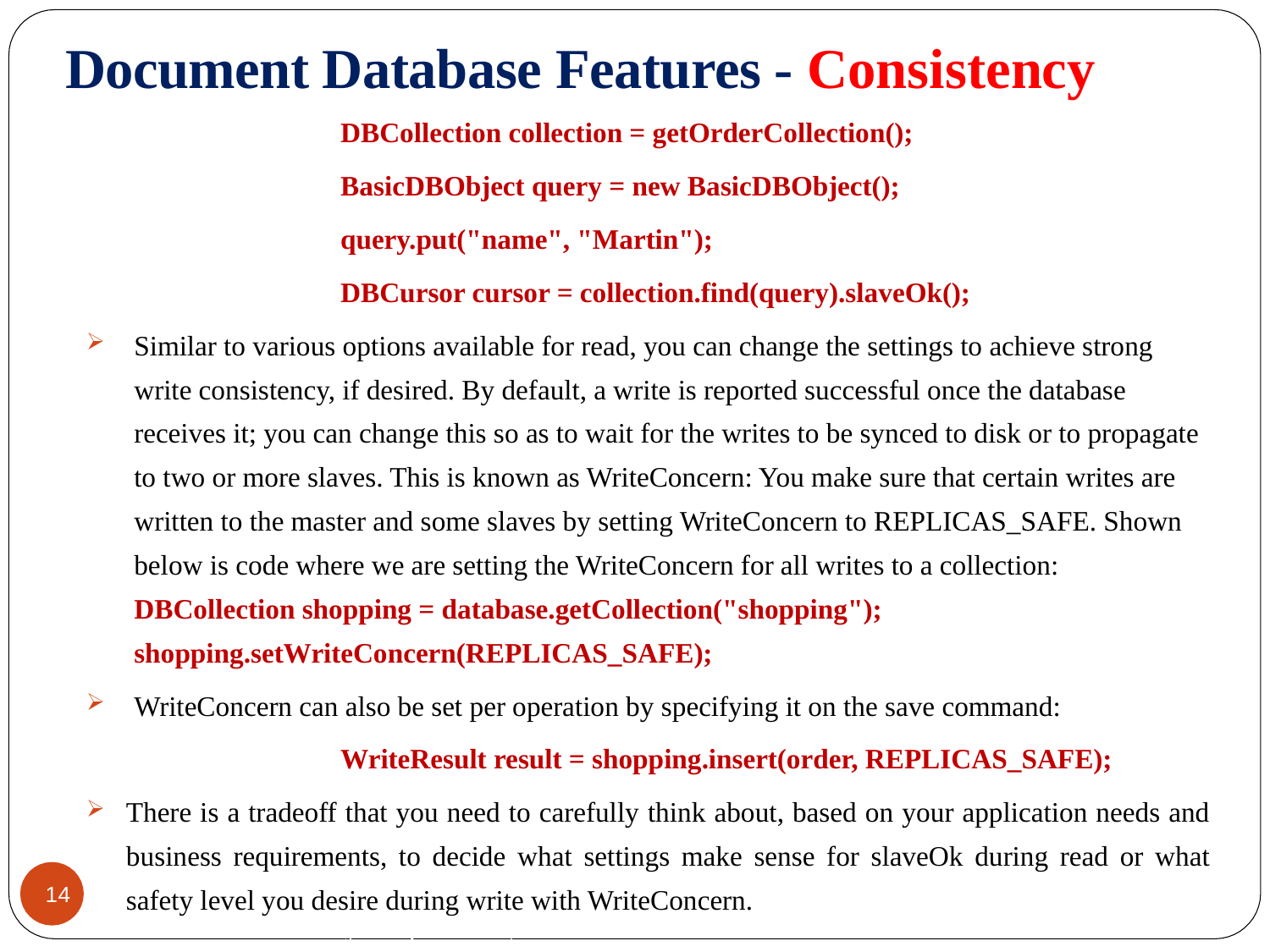

# Document Database Features - Consistency
		DBCollection collection = getOrderCollection();
		BasicDBObject query = new BasicDBObject();
		query.put("name", "Martin");
		DBCursor cursor = collection.find(query).slaveOk();
Similar to various options available for read, you can change the settings to achieve strong write consistency, if desired. By default, a write is reported successful once the database receives it; you can change this so as to wait for the writes to be synced to disk or to propagate to two or more slaves. This is known as WriteConcern: You make sure that certain writes are written to the master and some slaves by setting WriteConcern to REPLICAS_SAFE. Shown below is code where we are setting the WriteConcern for all writes to a collection: 	DBCollection shopping = database.getCollection("shopping"); 	shopping.setWriteConcern(REPLICAS_SAFE);
WriteConcern can also be set per operation by specifying it on the save command:
		WriteResult result = shopping.insert(order, REPLICAS_SAFE);
There is a tradeoff that you need to carefully think about, based on your application needs and business requirements, to decide what settings make sense for slaveOk during read or what safety level you desire during write with WriteConcern.

14
CREDITS: Jimmy Lin (University of Maryland)